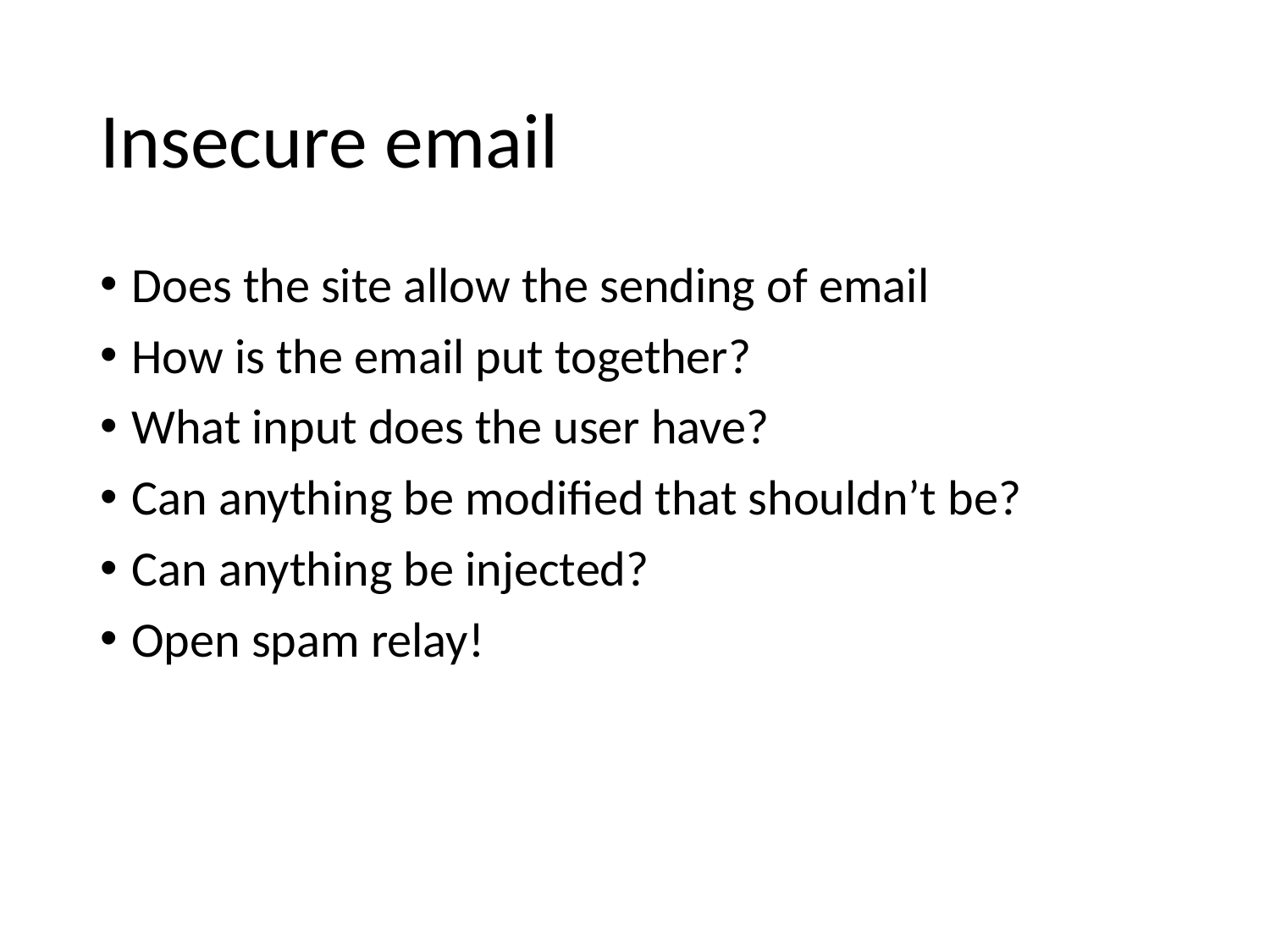

# Insecure email
Does the site allow the sending of email
How is the email put together?
What input does the user have?
Can anything be modified that shouldn’t be?
Can anything be injected?
Open spam relay!